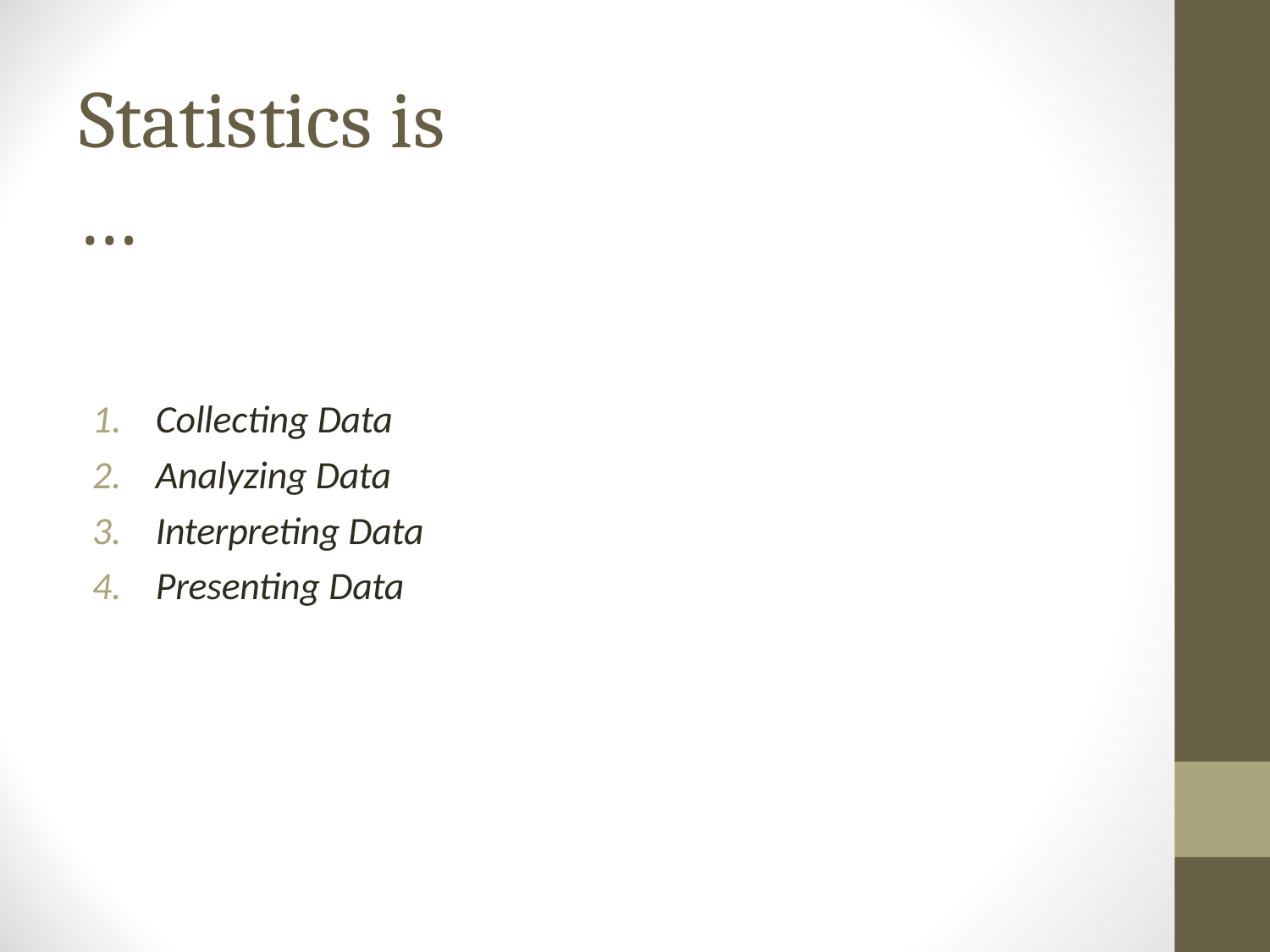

# Statistics is …
Collecting Data
Analyzing Data
Interpreting Data
Presenting Data